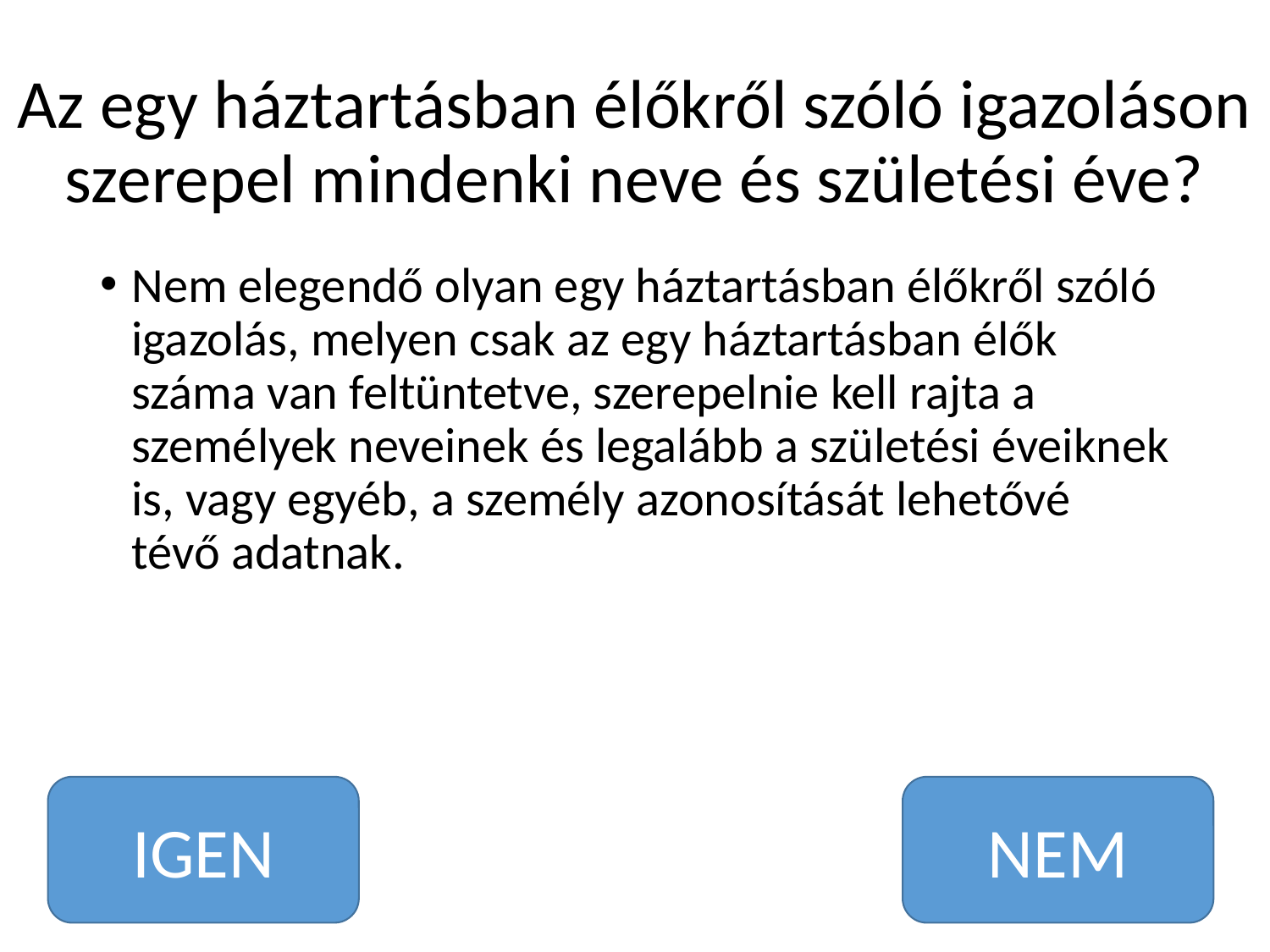

# Az egy háztartásban élőkről szóló igazoláson szerepel mindenki neve és születési éve?
Nem elegendő olyan egy háztartásban élőkről szóló igazolás, melyen csak az egy háztartásban élők száma van feltüntetve, szerepelnie kell rajta a személyek neveinek és legalább a születési éveiknek is, vagy egyéb, a személy azonosítását lehetővé tévő adatnak.
NEM
IGEN